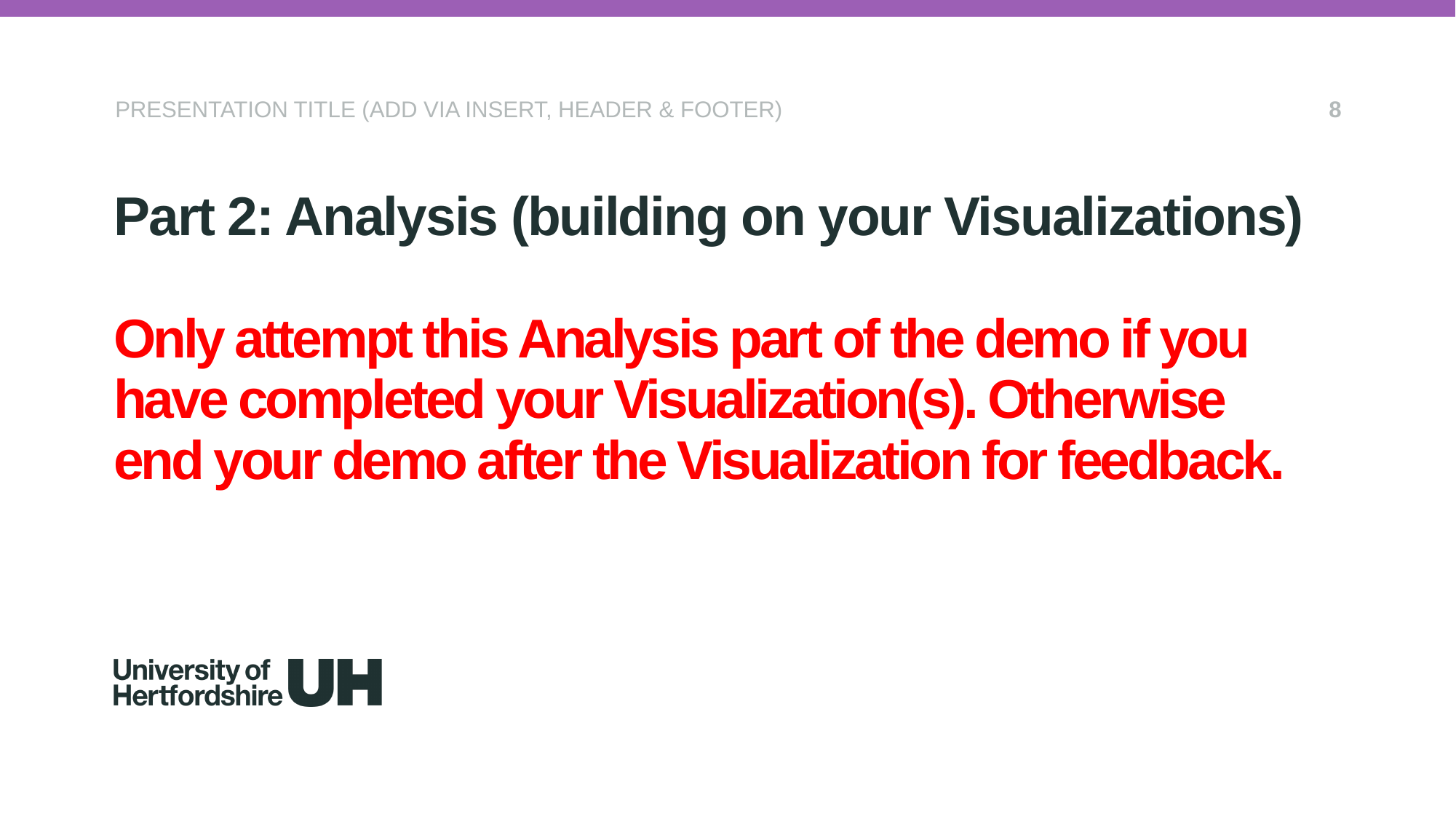

PRESENTATION TITLE (ADD VIA INSERT, HEADER & FOOTER)
8
Part 2: Analysis (building on your Visualizations)
# Only attempt this Analysis part of the demo if you have completed your Visualization(s). Otherwise end your demo after the Visualization for feedback.